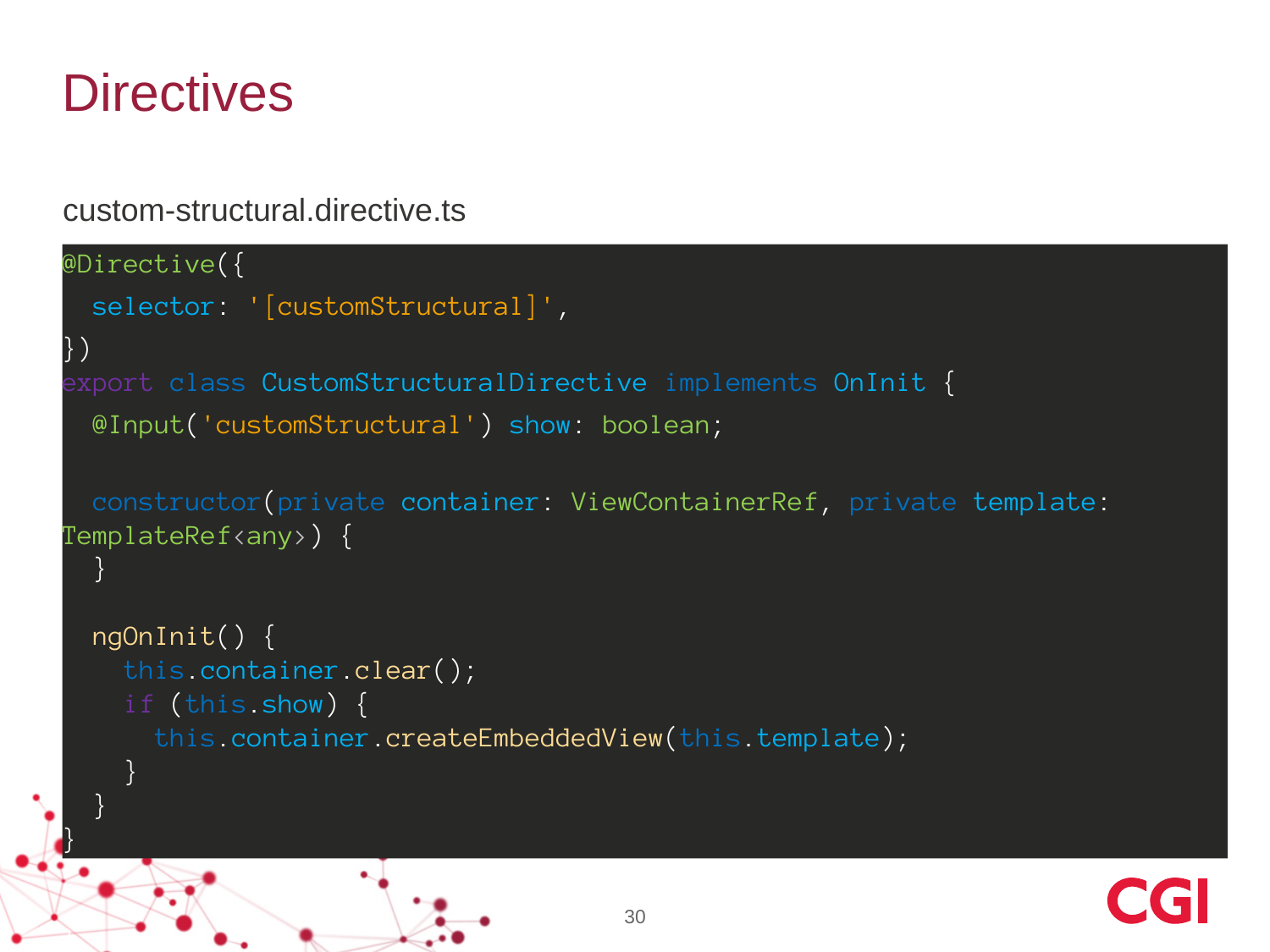

# Directives
custom-structural.directive.ts
@Directive({
  selector: '[customStructural]',
})
export class CustomStructuralDirective implements OnInit {
  @Input('customStructural') show: boolean;

  constructor(private container: ViewContainerRef, private template: 	TemplateRef<any>) {
  }

  ngOnInit() {
    this.container.clear();
    if (this.show) {
      this.container.createEmbeddedView(this.template);
    }
  }
}

}
30